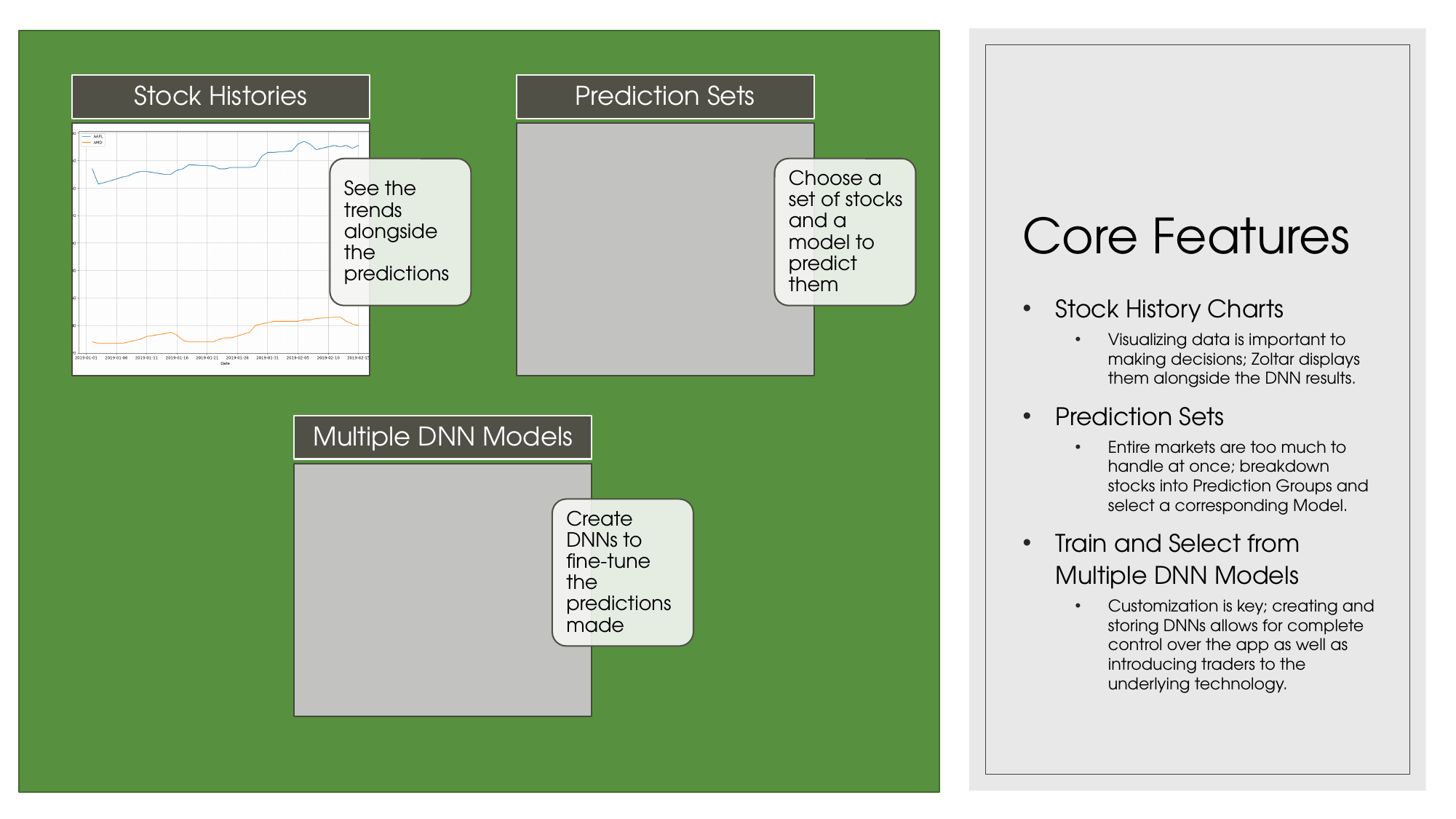

See the trends alongside the predictions
Stock Histories
Choose a set of stocks and a model to predict them
Prediction Sets
Create DNNs to fine-tune the predictions made
Multiple DNN Models
# Core Features
Stock History Charts
Visualizing data is important to making decisions; Zoltar displays them alongside the DNN results.
Prediction Sets
Entire markets are too much to handle at once; breakdown stocks into Prediction Groups and select a corresponding Model.
Train and Select from Multiple DNN Models
Customization is key; creating and storing DNNs allows for complete control over the app as well as introducing traders to the underlying technology.